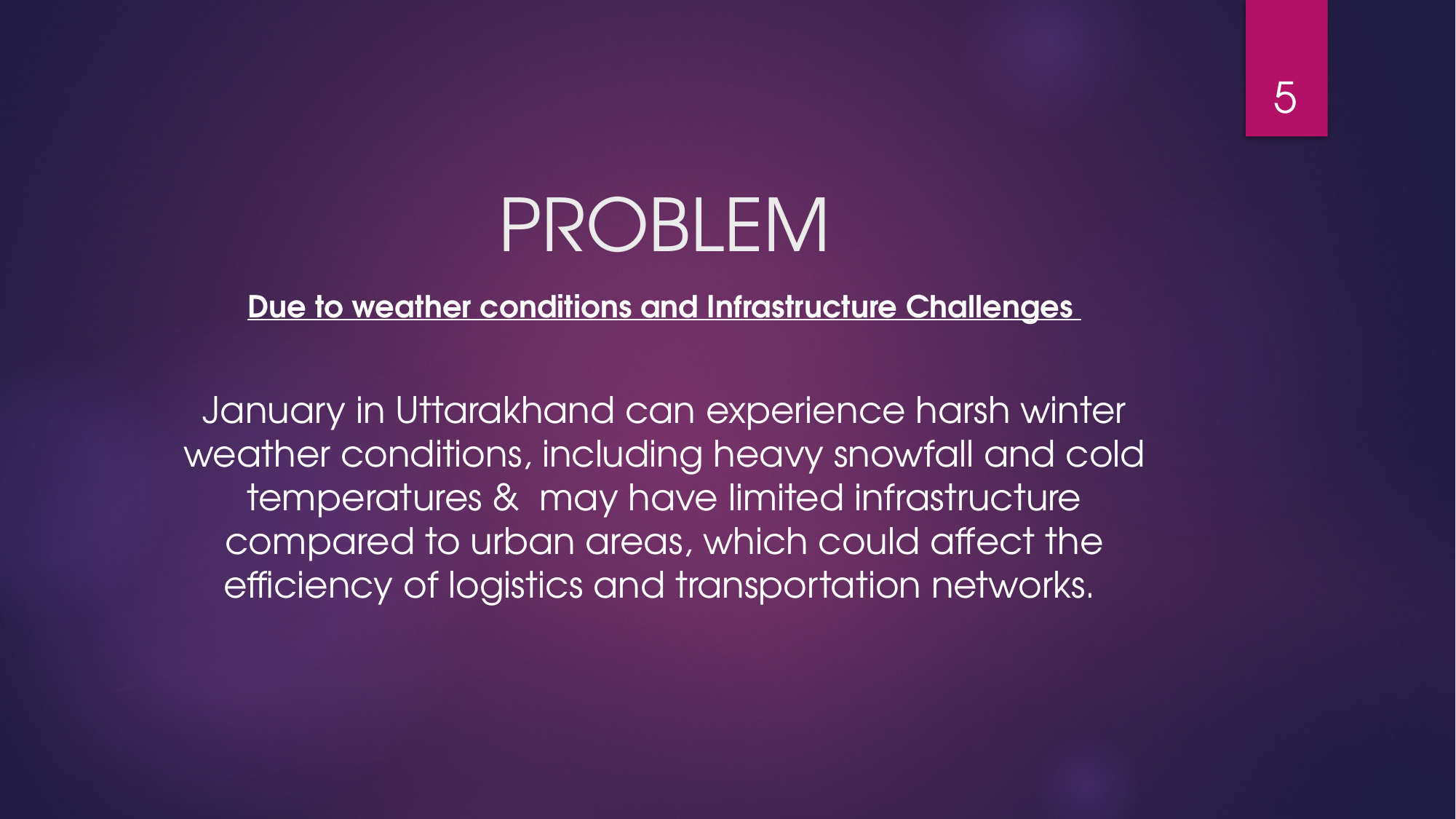

5
# PROBLEM

Due to weather conditions and Infrastructure Challenges

January in Uttarakhand can experience harsh winter weather conditions, including heavy snowfall and cold temperatures &  may have limited infrastructure compared to urban areas, which could affect the efficiency of logistics and transportation networks.